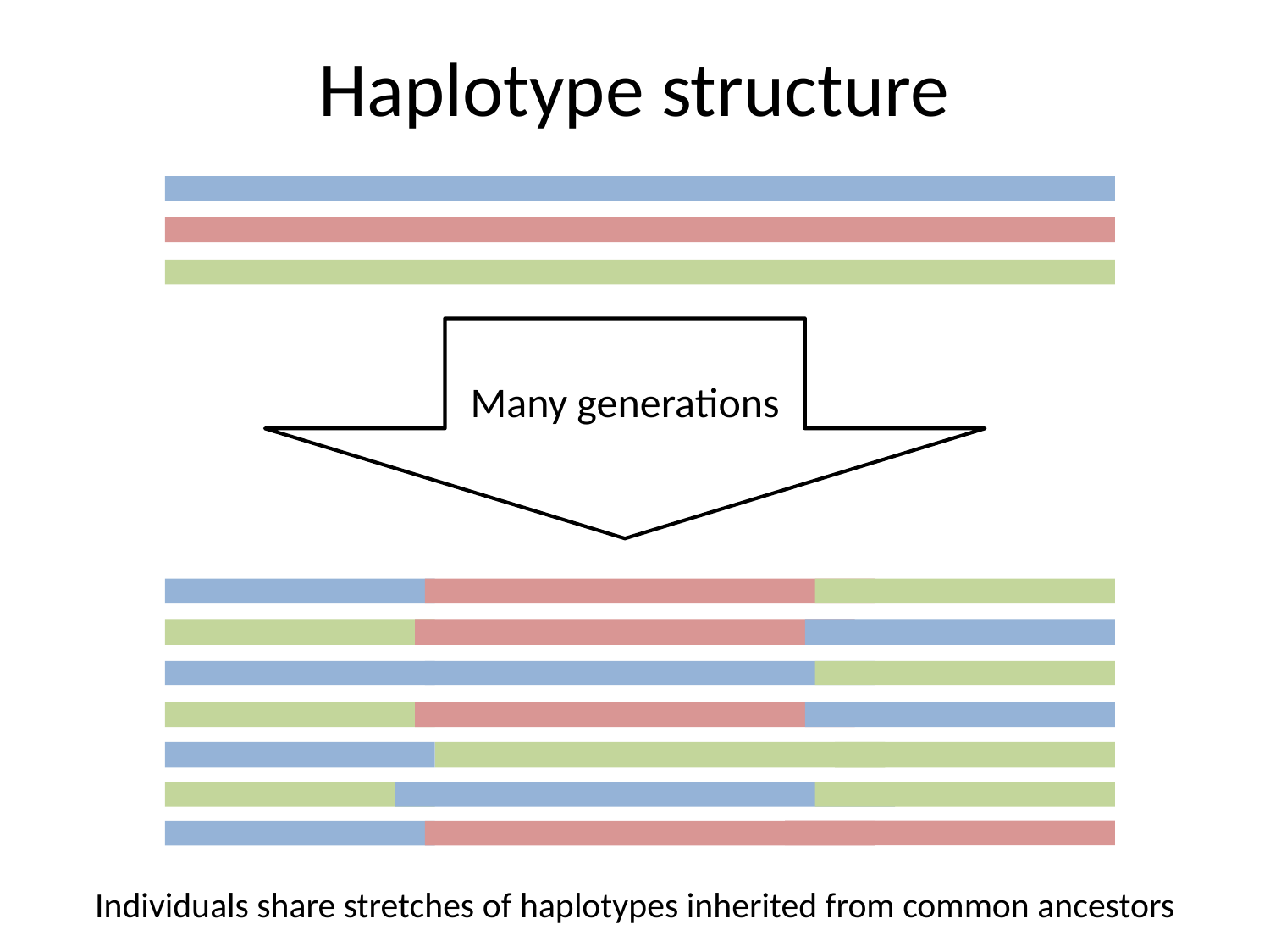

# Haplotype structure

Many generations

Individuals share stretches of haplotypes inherited from common ancestors